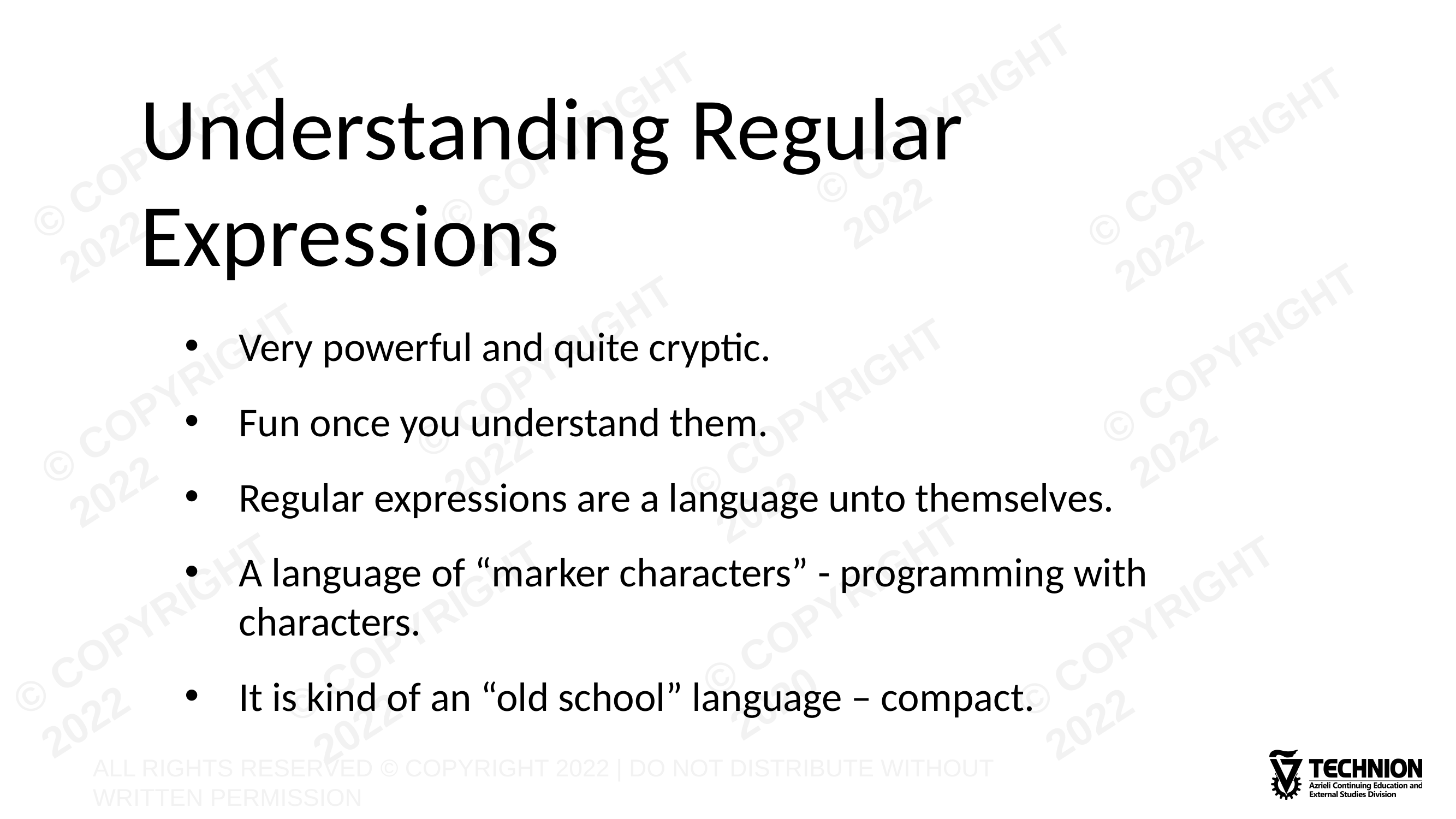

# Understanding Regular Expressions
Very powerful and quite cryptic.
Fun once you understand them.
Regular expressions are a language unto themselves.
A language of “marker characters” - programming with characters.
It is kind of an “old school” language – compact.